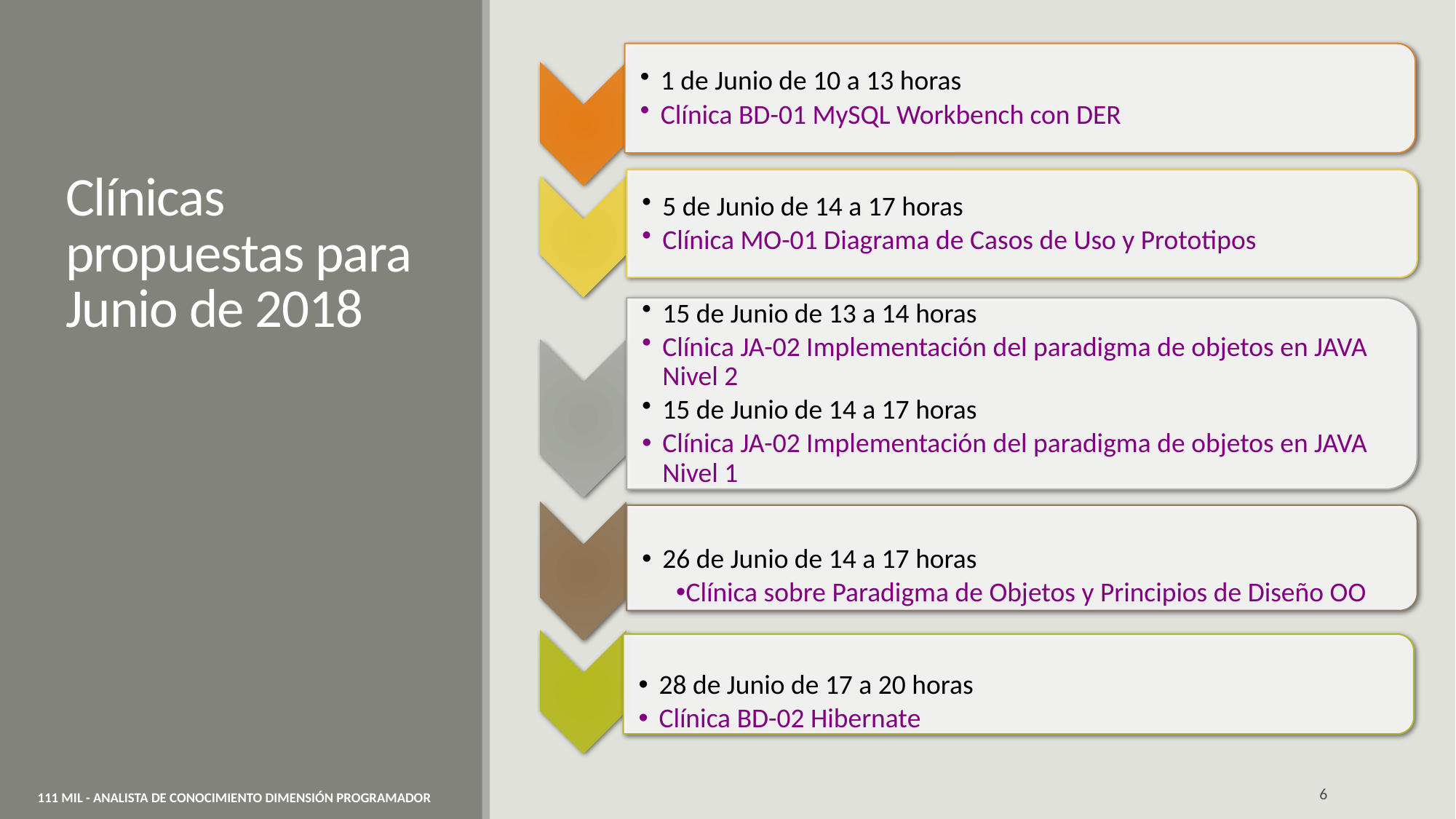

1 de Junio de 10 a 13 horas
Clínica BD-01 MySQL Workbench con DER

5 de Junio de 14 a 17 horas
Clínica MO-01 Diagrama de Casos de Uso y Prototipos

15 de Junio de 13 a 14 horas
Clínica JA-02 Implementación del paradigma de objetos en JAVA  Nivel 2
15 de Junio de 14 a 17 horas
Clínica JA-02 Implementación del paradigma de objetos en JAVA  Nivel 1

26 de Junio de 14 a 17 horas
Clínica sobre Paradigma de Objetos y Principios de Diseño OO

28 de Junio de 17 a 20 horas
Clínica BD-02 Hibernate
# Clínicas propuestas para Junio de 2018
6
111 Mil - Analista de Conocimiento Dimensión Programador